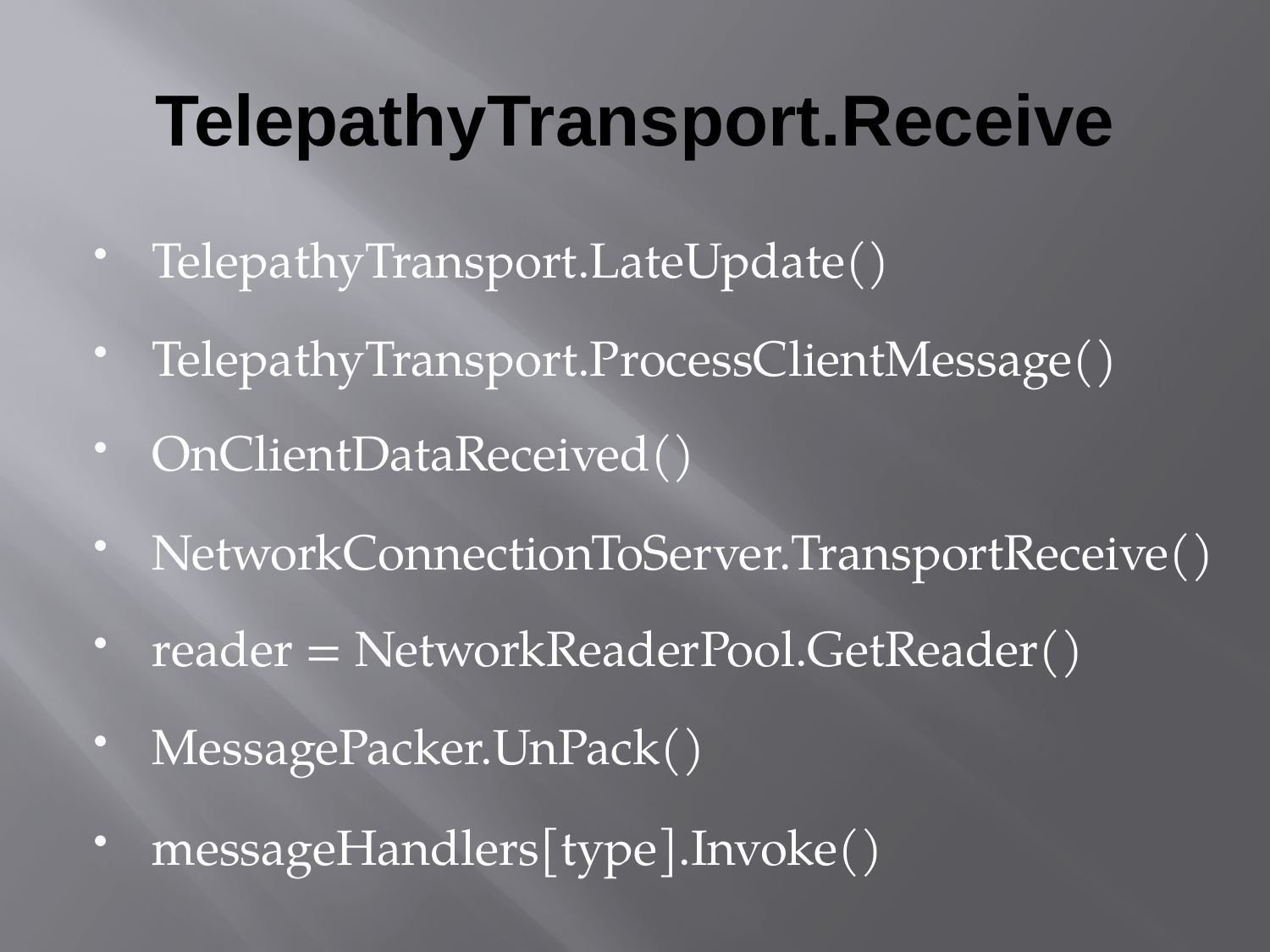

# TelepathyTransport.Receive
TelepathyTransport.LateUpdate()
TelepathyTransport.ProcessClientMessage()
OnClientDataReceived()
NetworkConnectionToServer.TransportReceive()
reader = NetworkReaderPool.GetReader()
MessagePacker.UnPack()
messageHandlers[type].Invoke()